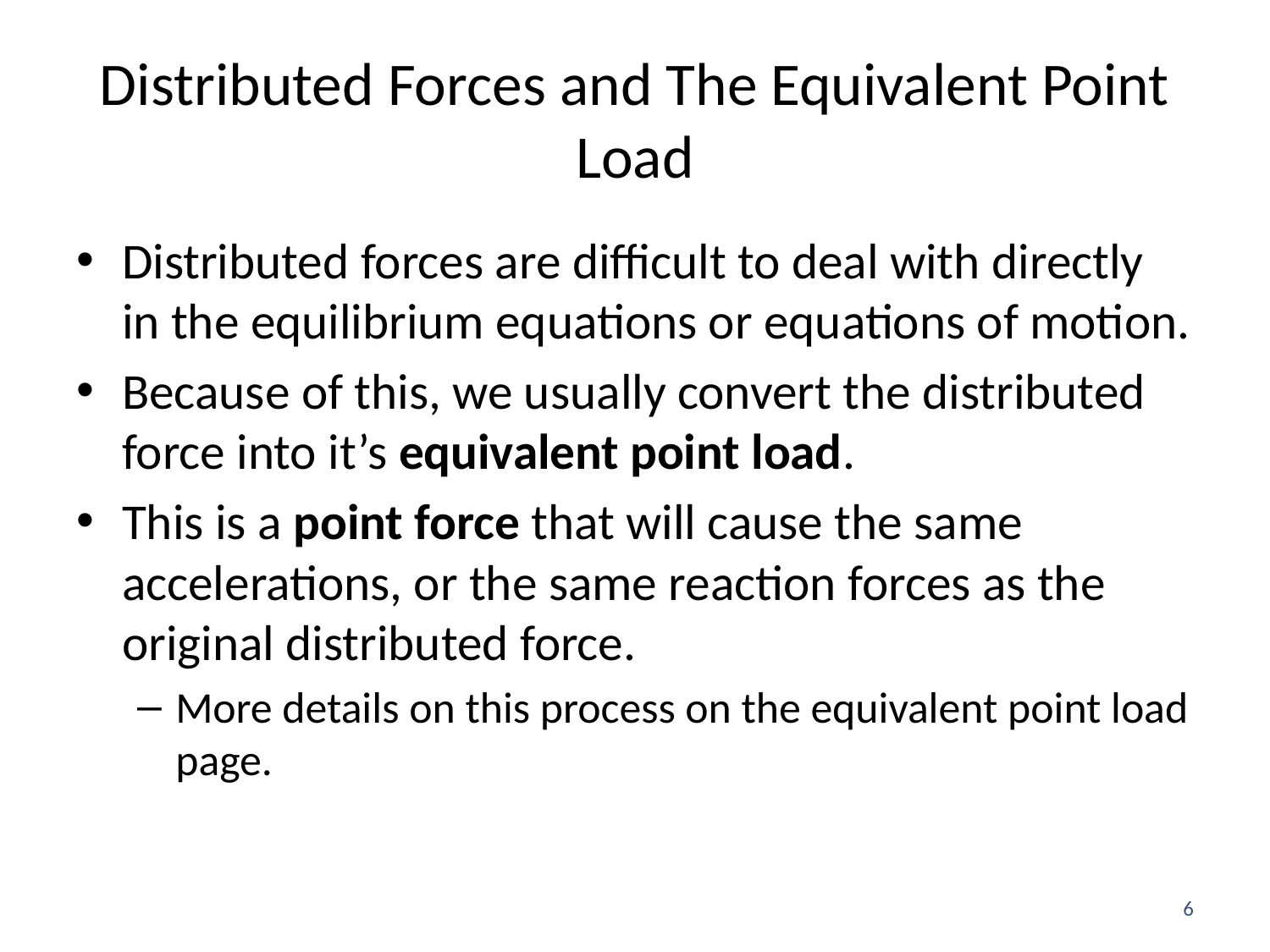

# Distributed Forces and The Equivalent Point Load
Distributed forces are difficult to deal with directly in the equilibrium equations or equations of motion.
Because of this, we usually convert the distributed force into it’s equivalent point load.
This is a point force that will cause the same accelerations, or the same reaction forces as the original distributed force.
More details on this process on the equivalent point load page.
6